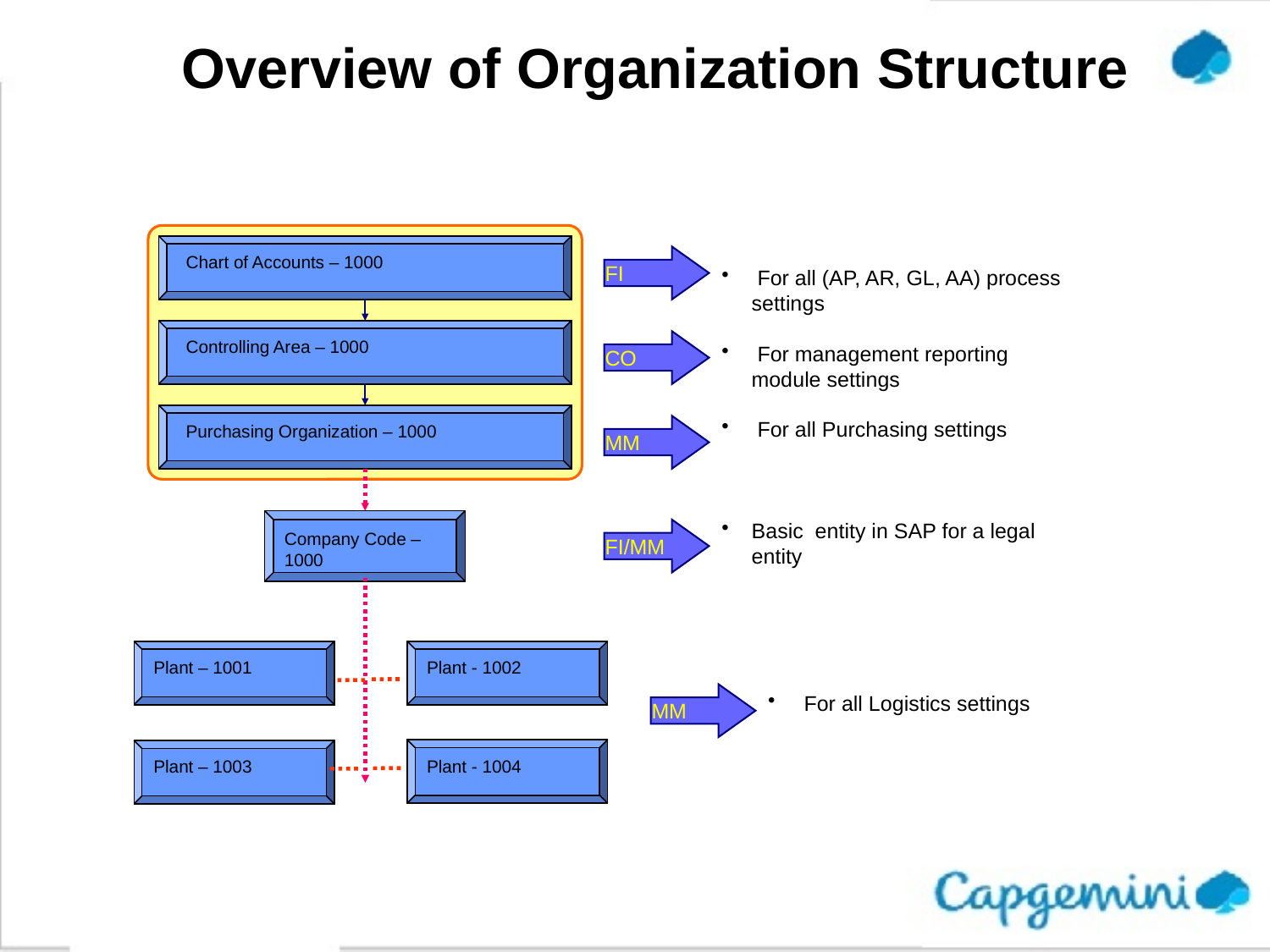

# Overview of Organization Structure

Chart of Accounts – 1000

FI
 For all (AP, AR, GL, AA) process settings

 For management reporting module settings

 For all Purchasing settings

Basic  entity in SAP for a legal   entity

Controlling Area – 1000

CO

Purchasing Organization – 1000

MM

Company Code – 1000

FI/MM

Plant – 1001

Plant - 1002

MM
 For all Logistics settings

Plant - 1004

Plant – 1003